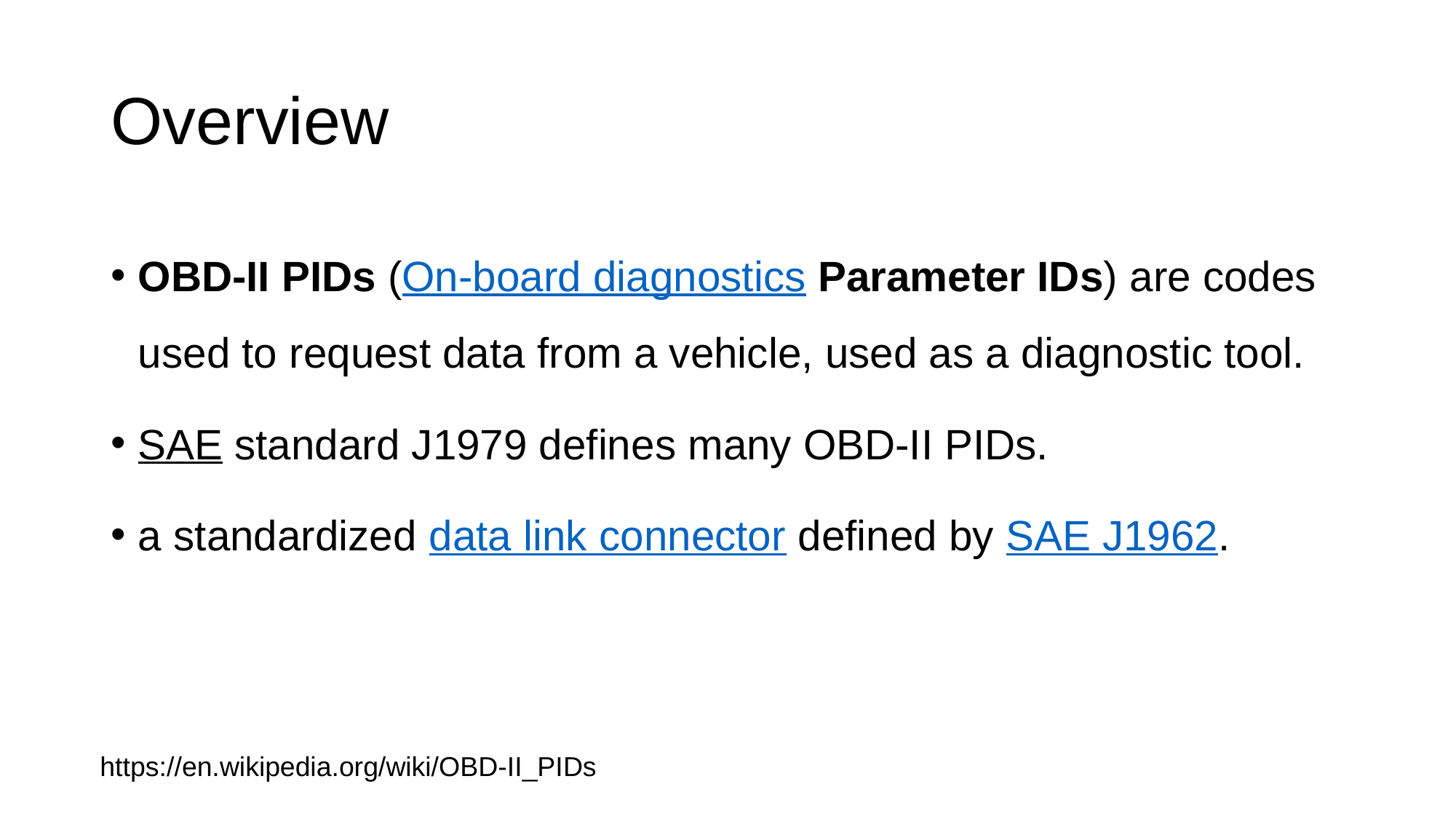

# Overview
OBD-II PIDs (On-board diagnostics Parameter IDs) are codes used to request data from a vehicle, used as a diagnostic tool.
SAE standard J1979 defines many OBD-II PIDs.
a standardized data link connector defined by SAE J1962.

https://en.wikipedia.org/wiki/OBD-II_PIDs